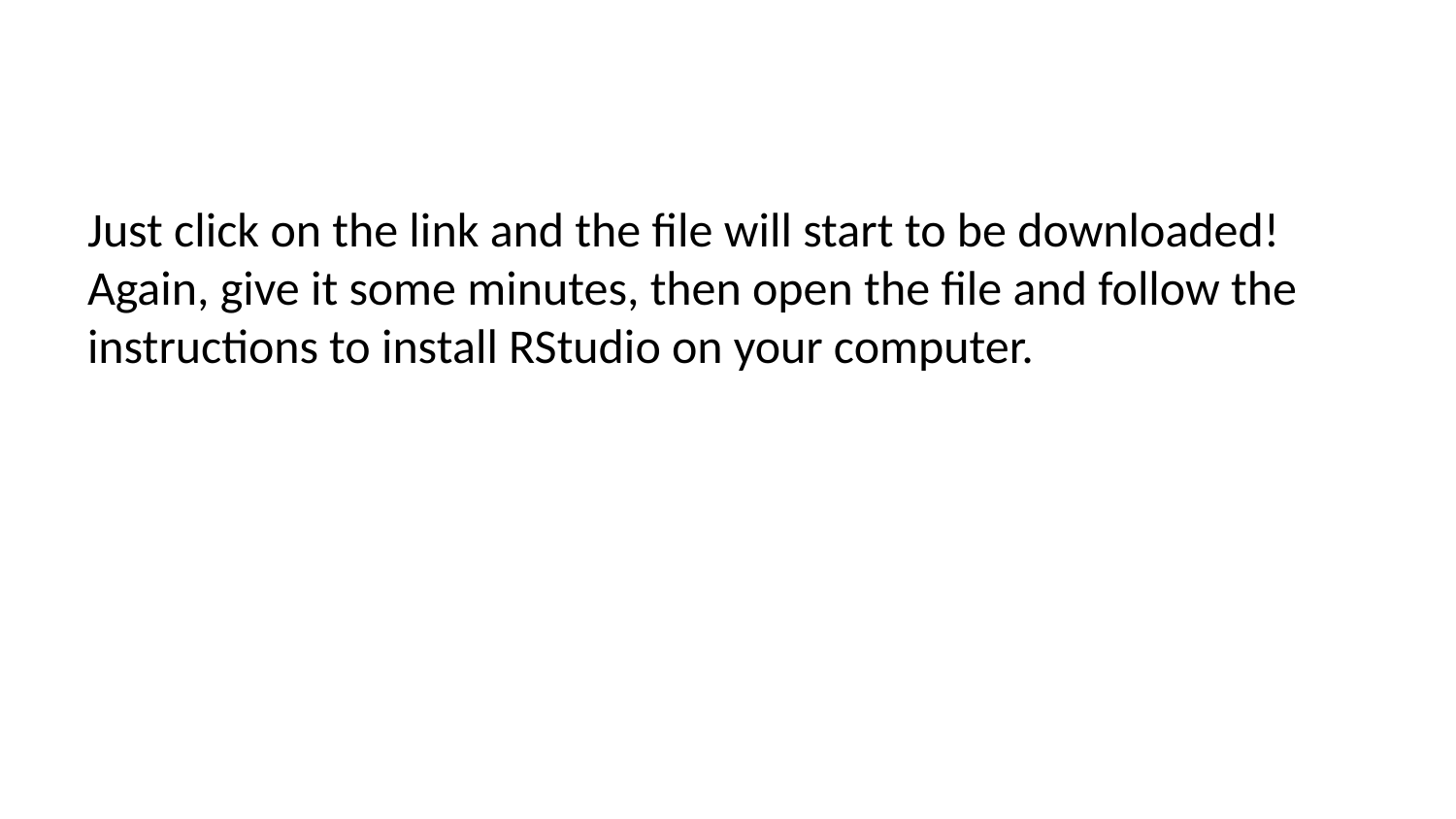

Just click on the link and the file will start to be downloaded! Again, give it some minutes, then open the file and follow the instructions to install RStudio on your computer.